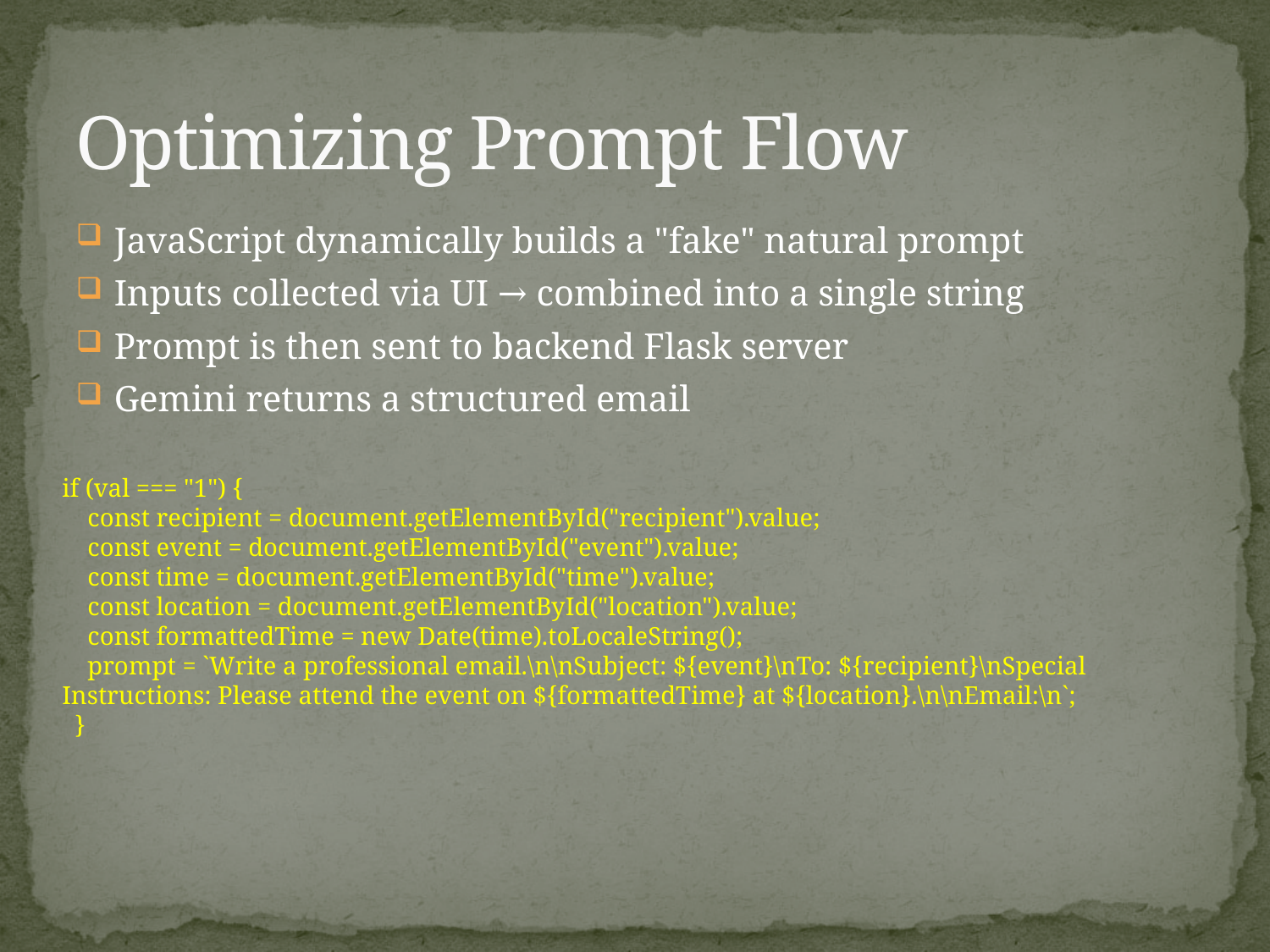

# Optimizing Prompt Flow
JavaScript dynamically builds a "fake" natural prompt
Inputs collected via UI → combined into a single string
Prompt is then sent to backend Flask server
Gemini returns a structured email

if (val === "1") {
    const recipient = document.getElementById("recipient").value;
    const event = document.getElementById("event").value;
    const time = document.getElementById("time").value;
    const location = document.getElementById("location").value;
    const formattedTime = new Date(time).toLocaleString();
    prompt = `Write a professional email.\n\nSubject: ${event}\nTo: ${recipient}\nSpecial Instructions: Please attend the event on ${formattedTime} at ${location}.\n\nEmail:\n`;
  }